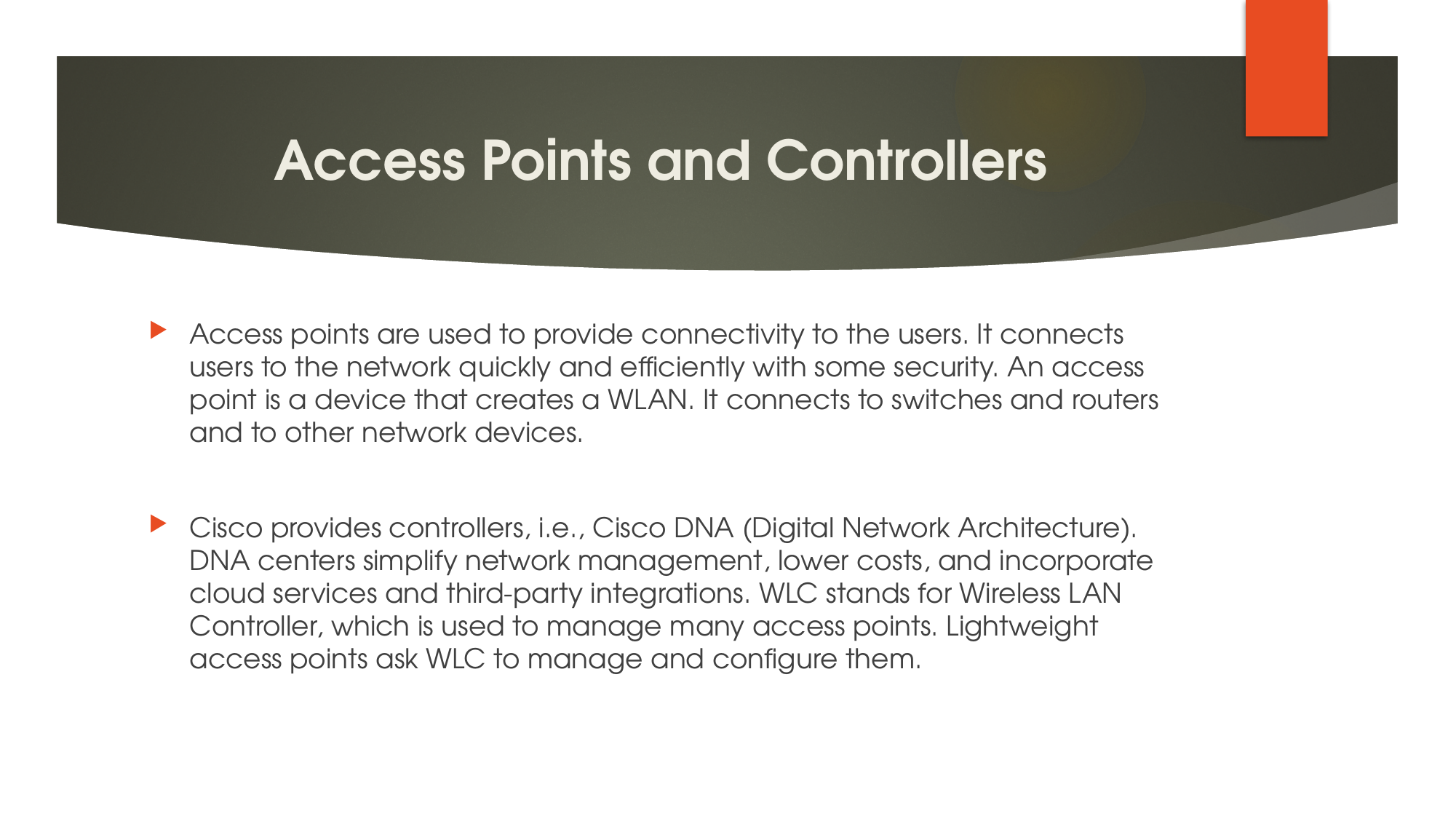

# Access Points and Controllers
Access points are used to provide connectivity to the users. It connects users to the network quickly and efficiently with some security. An access point is a device that creates a WLAN. It connects to switches and routers and to other network devices.

Cisco provides controllers, i.e., Cisco DNA (Digital Network Architecture). DNA centers simplify network management, lower costs, and incorporate cloud services and third-party integrations. WLC stands for Wireless LAN Controller, which is used to manage many access points. Lightweight access points ask WLC to manage and configure them.